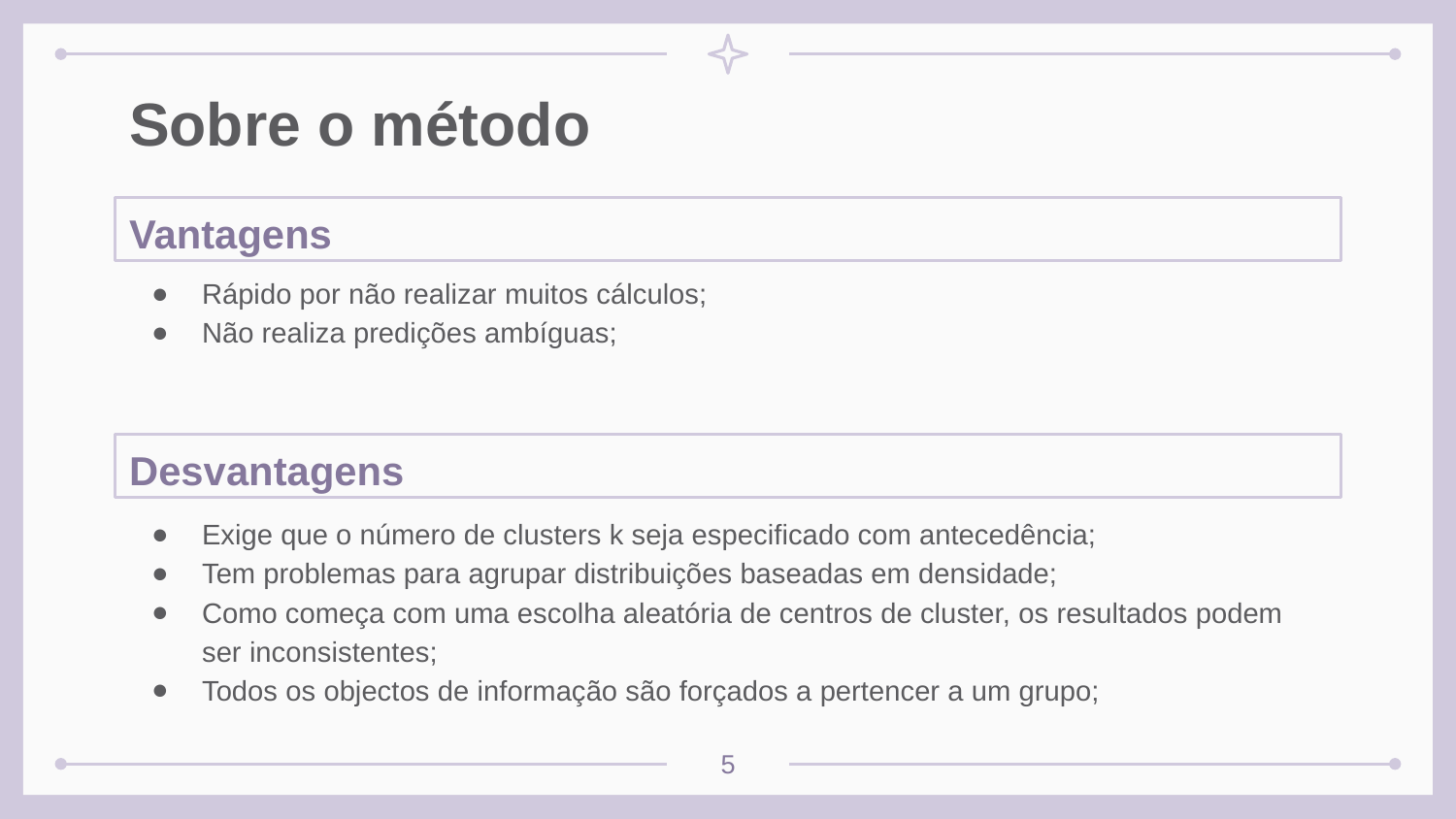

# Sobre o método
Vantagens
Rápido por não realizar muitos cálculos;
Não realiza predições ambíguas;
Desvantagens
Exige que o número de clusters k seja especificado com antecedência;
Tem problemas para agrupar distribuições baseadas em densidade;
Como começa com uma escolha aleatória de centros de cluster, os resultados podem ser inconsistentes;
Todos os objectos de informação são forçados a pertencer a um grupo;
5